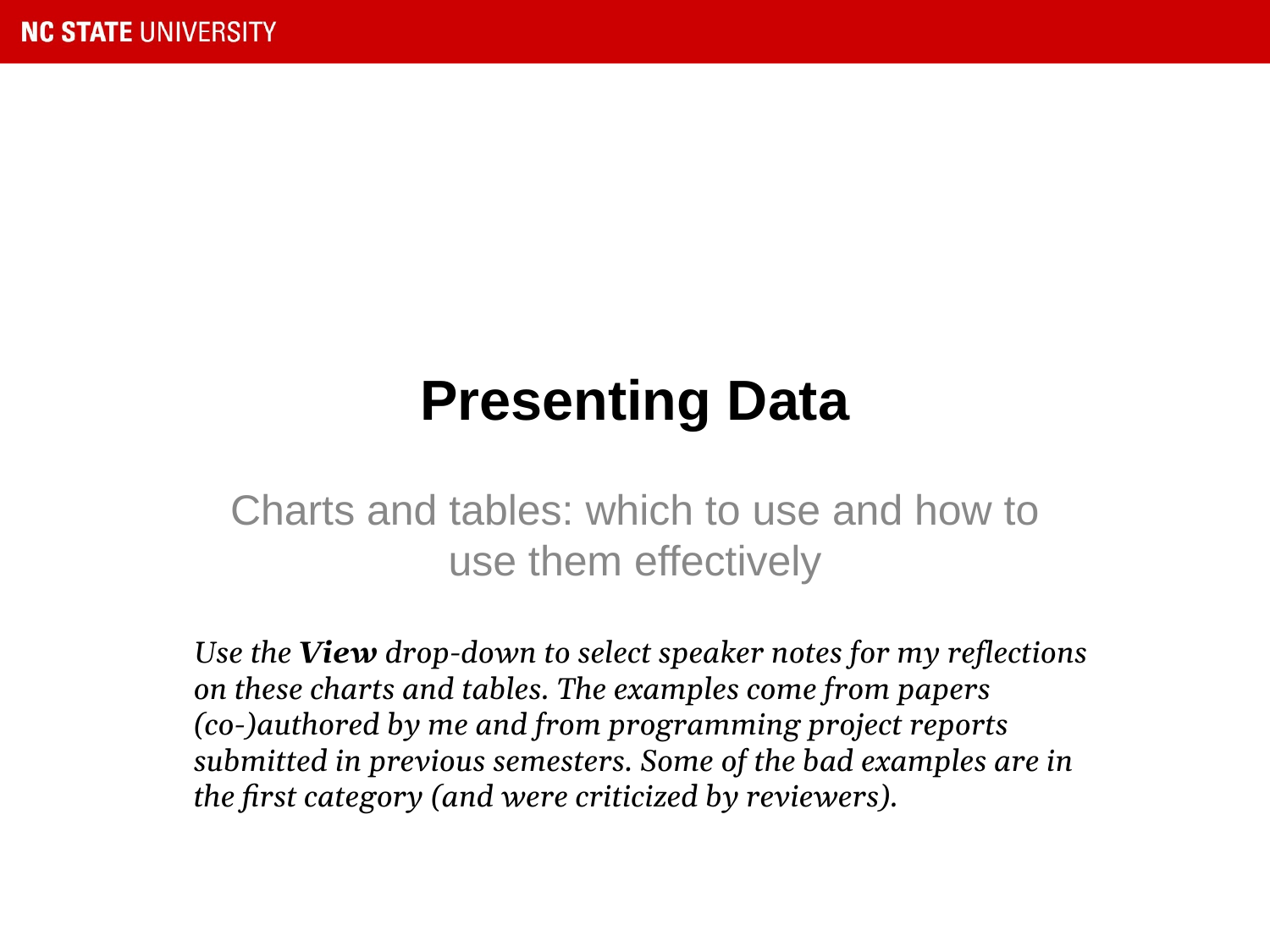

# Presenting Data
Charts and tables: which to use and how to use them effectively
Use the View drop-down to select speaker notes for my reflections on these charts and tables. The examples come from papers (co-)authored by me and from programming project reports submitted in previous semesters. Some of the bad examples are in the first category (and were criticized by reviewers).